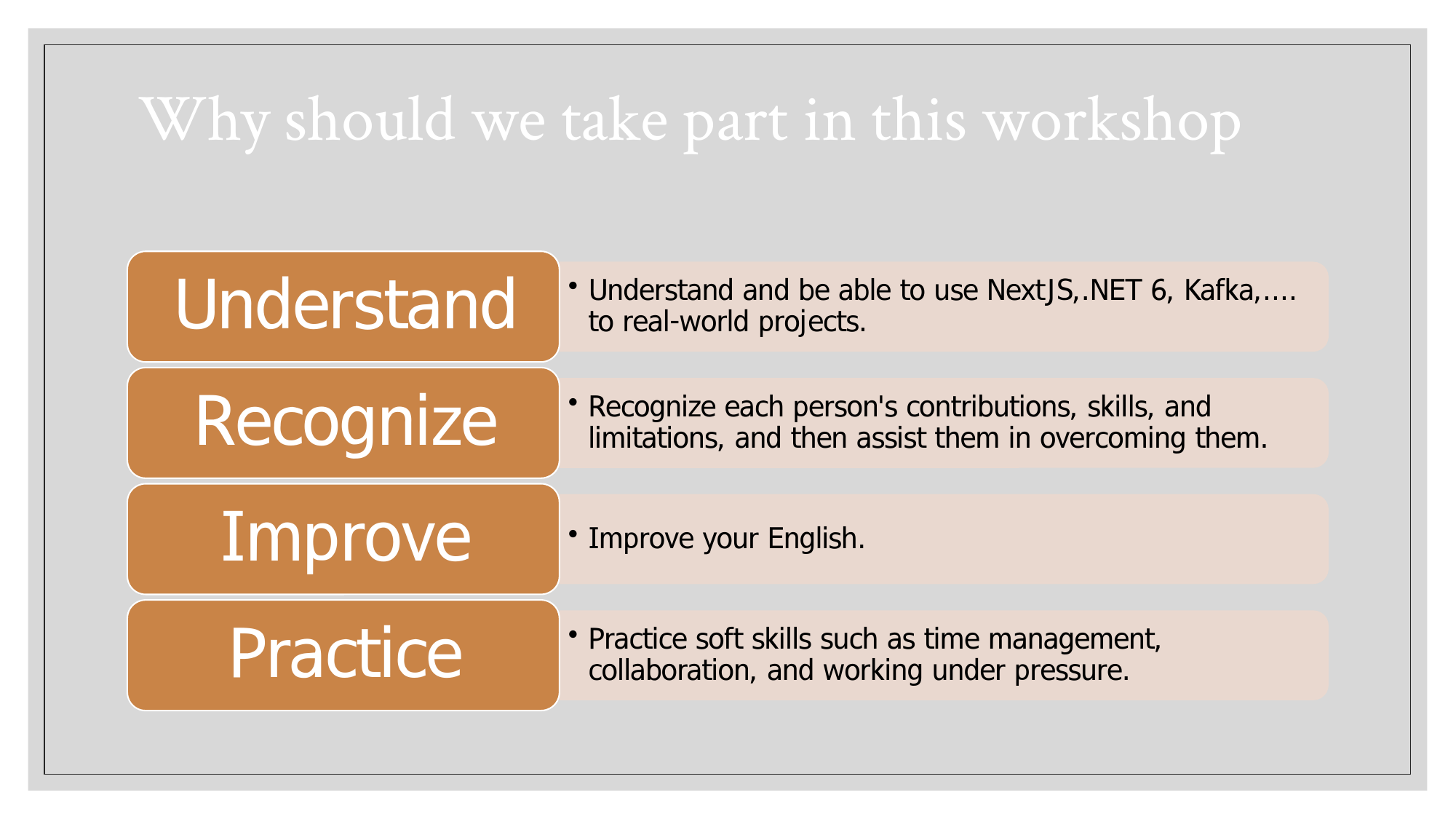

# Why should we take part in this workshop
Understand and be able to use NextJS,.NET 6, Kafka,.... to real-world projects.
Understand
Recognize each person's contributions, skills, and limitations, and then assist them in overcoming them.
Recognize
Improve your English.
Improve
Practice soft skills such as time management, collaboration, and working under pressure.
Practice